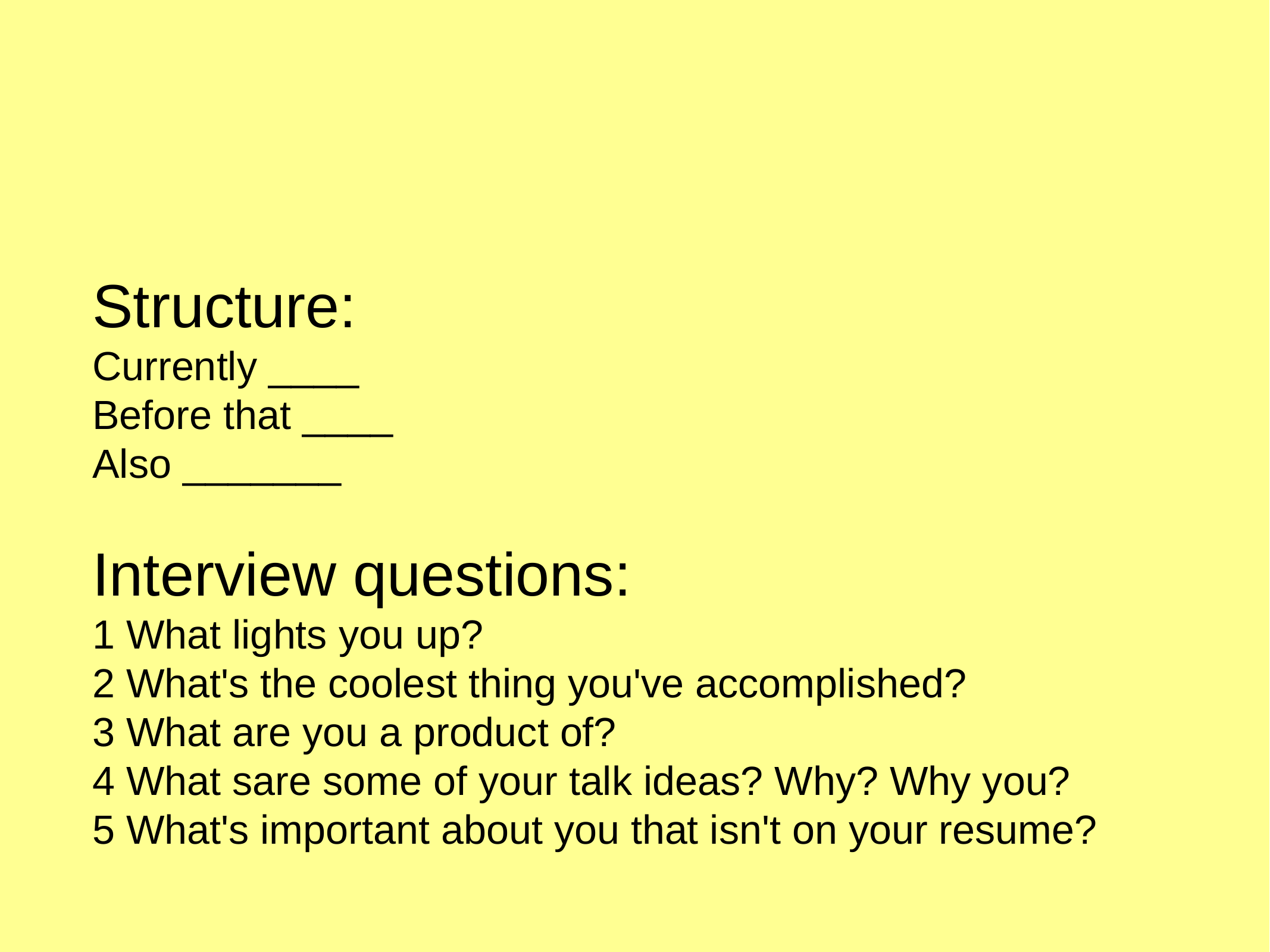

# Structure:
Currently ____
Before that ____
Also _______

Interview questions:
1 What lights you up?
2 What's the coolest thing you've accomplished?
3 What are you a product of?
4 What sare some of your talk ideas? Why? Why you?
5 What's important about you that isn't on your resume?